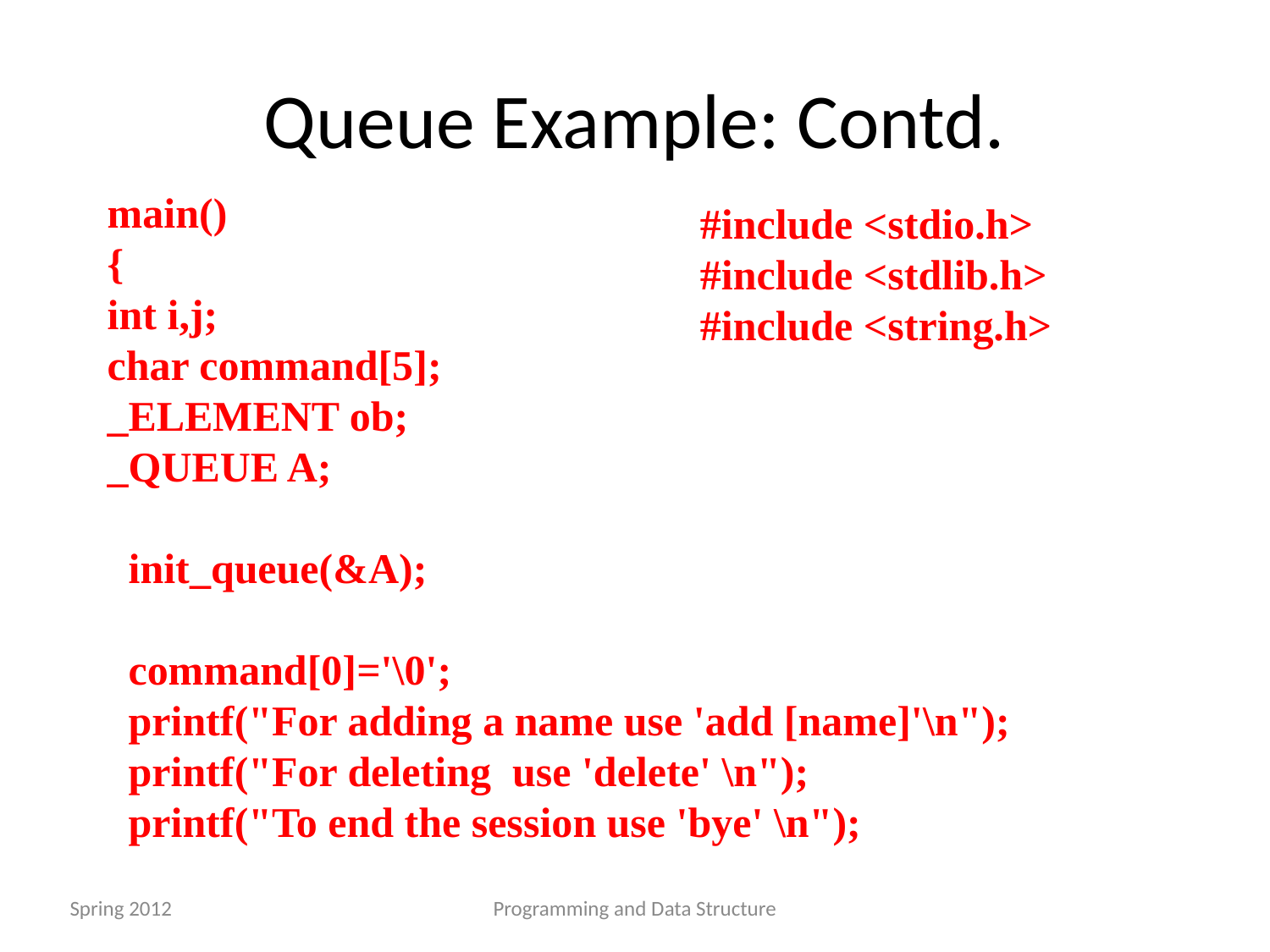

Queue Example: Contd.
main()
{
int i,j;
char command[5];
_ELEMENT ob;
_QUEUE A;

  init_queue(&A);

  command[0]='\0';
  printf("For adding a name use 'add [name]'\n");
  printf("For deleting  use 'delete' \n");
  printf("To end the session use 'bye' \n");
#include <stdio.h>
#include <stdlib.h>
#include <string.h>

81
Spring 2012
Programming and Data Structure